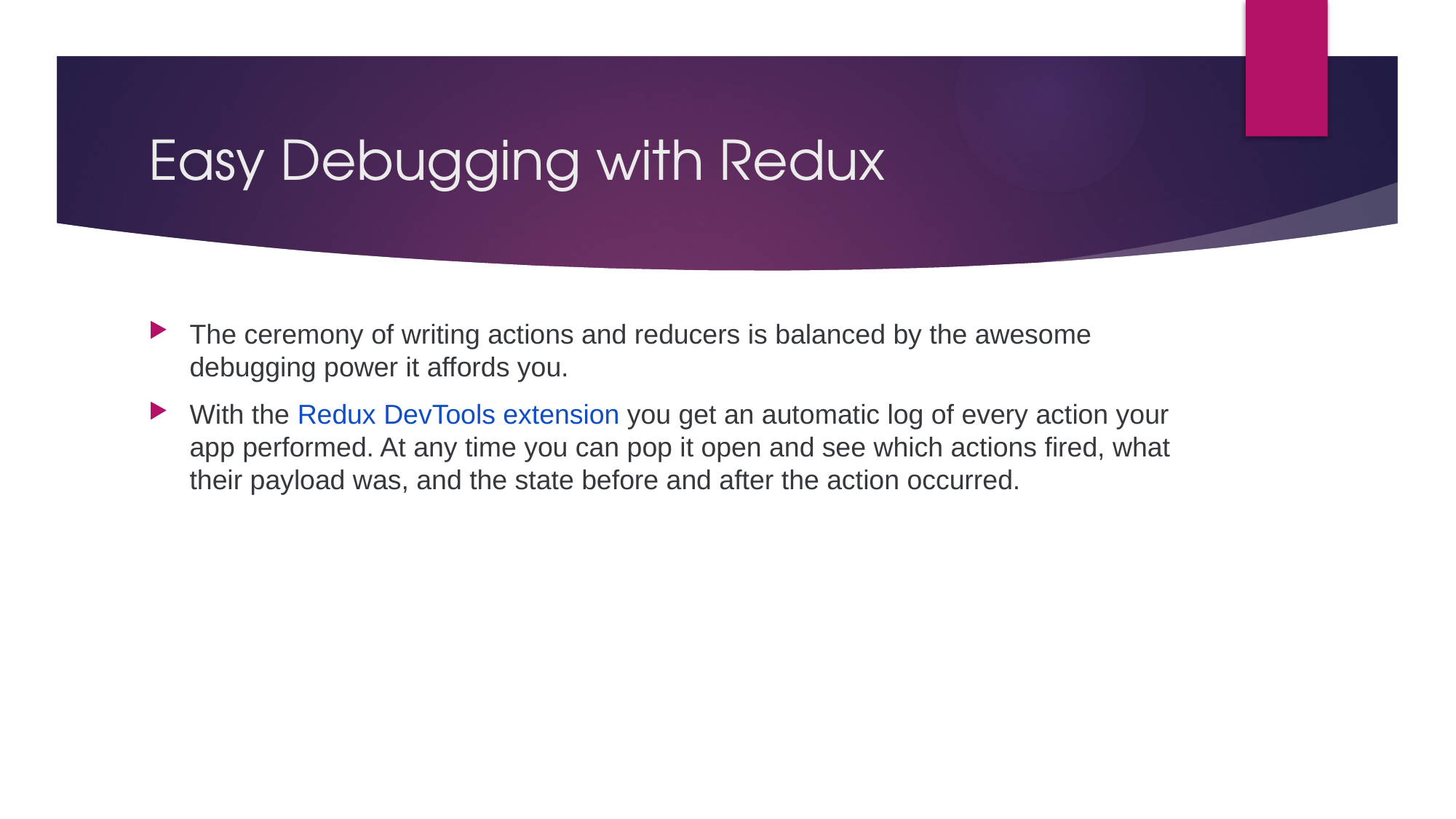

# Easy Debugging with Redux
The ceremony of writing actions and reducers is balanced by the awesome debugging power it affords you.
With the Redux DevTools extension you get an automatic log of every action your app performed. At any time you can pop it open and see which actions fired, what their payload was, and the state before and after the action occurred.